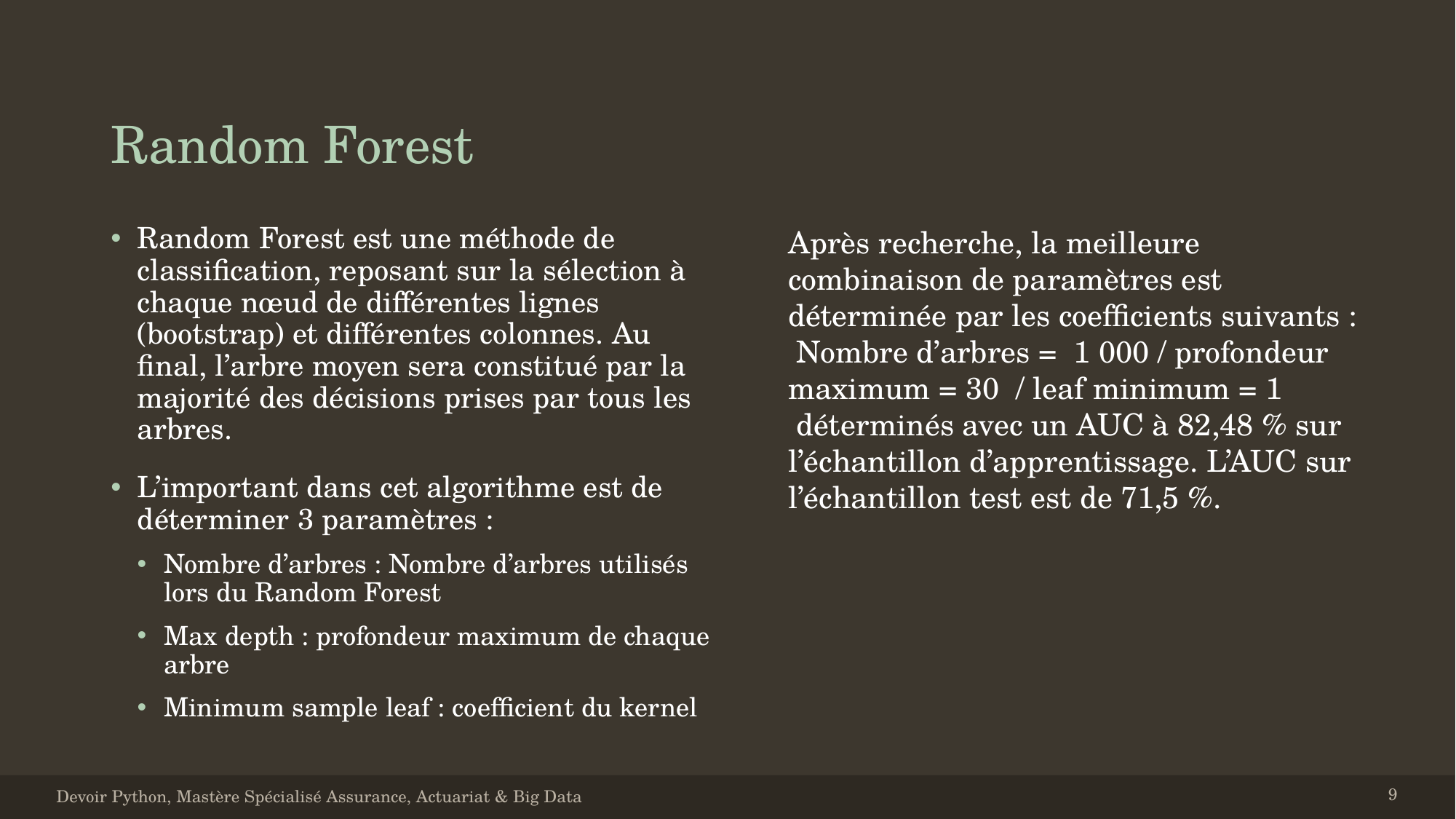

# Random Forest
Random Forest est une méthode de classification, reposant sur la sélection à chaque nœud de différentes lignes (bootstrap) et différentes colonnes. Au final, l’arbre moyen sera constitué par la majorité des décisions prises par tous les arbres.
L’important dans cet algorithme est de déterminer 3 paramètres :
Nombre d’arbres : Nombre d’arbres utilisés lors du Random Forest
Max depth : profondeur maximum de chaque arbre
Minimum sample leaf : coefficient du kernel
Après recherche, la meilleure combinaison de paramètres est déterminée par les coefficients suivants :
 Nombre d’arbres =  1 000 / profondeur maximum = 30  / leaf minimum = 1
 déterminés avec un AUC à 82,48 % sur l’échantillon d’apprentissage. L’AUC sur l’échantillon test est de 71,5 %.
Devoir Python, Mastère Spécialisé Assurance, Actuariat & Big Data
9